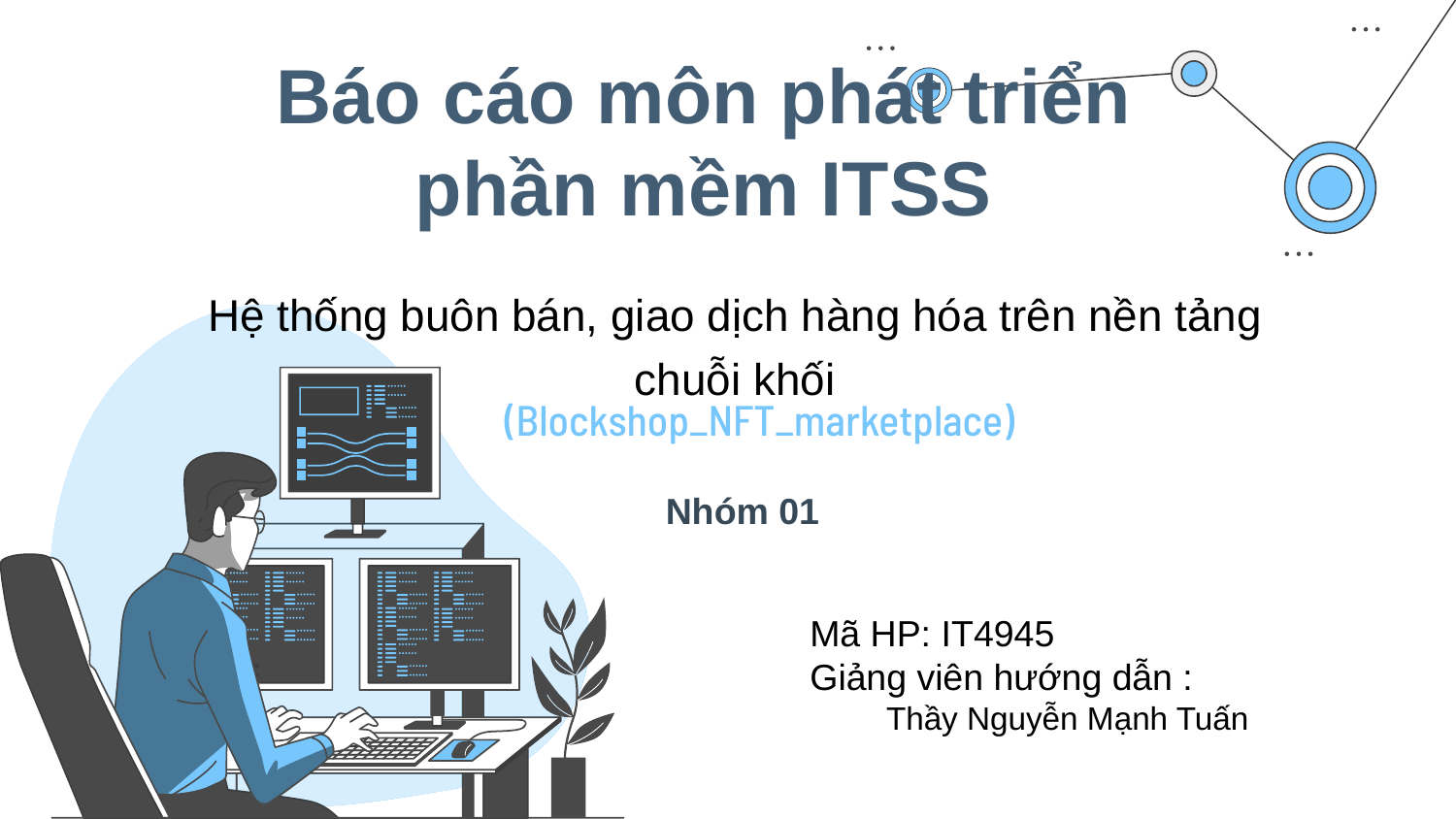

# Báo cáo môn phát triển phần mềm ITSS
Hệ thống buôn bán, giao dịch hàng hóa trên nền tảng chuỗi khối

  (Blockshop_NFT_marketplace)

Nhóm 01
Mã HP: IT4945
Giảng viên hướng dẫn :
 Thầy Nguyễn Mạnh Tuấn